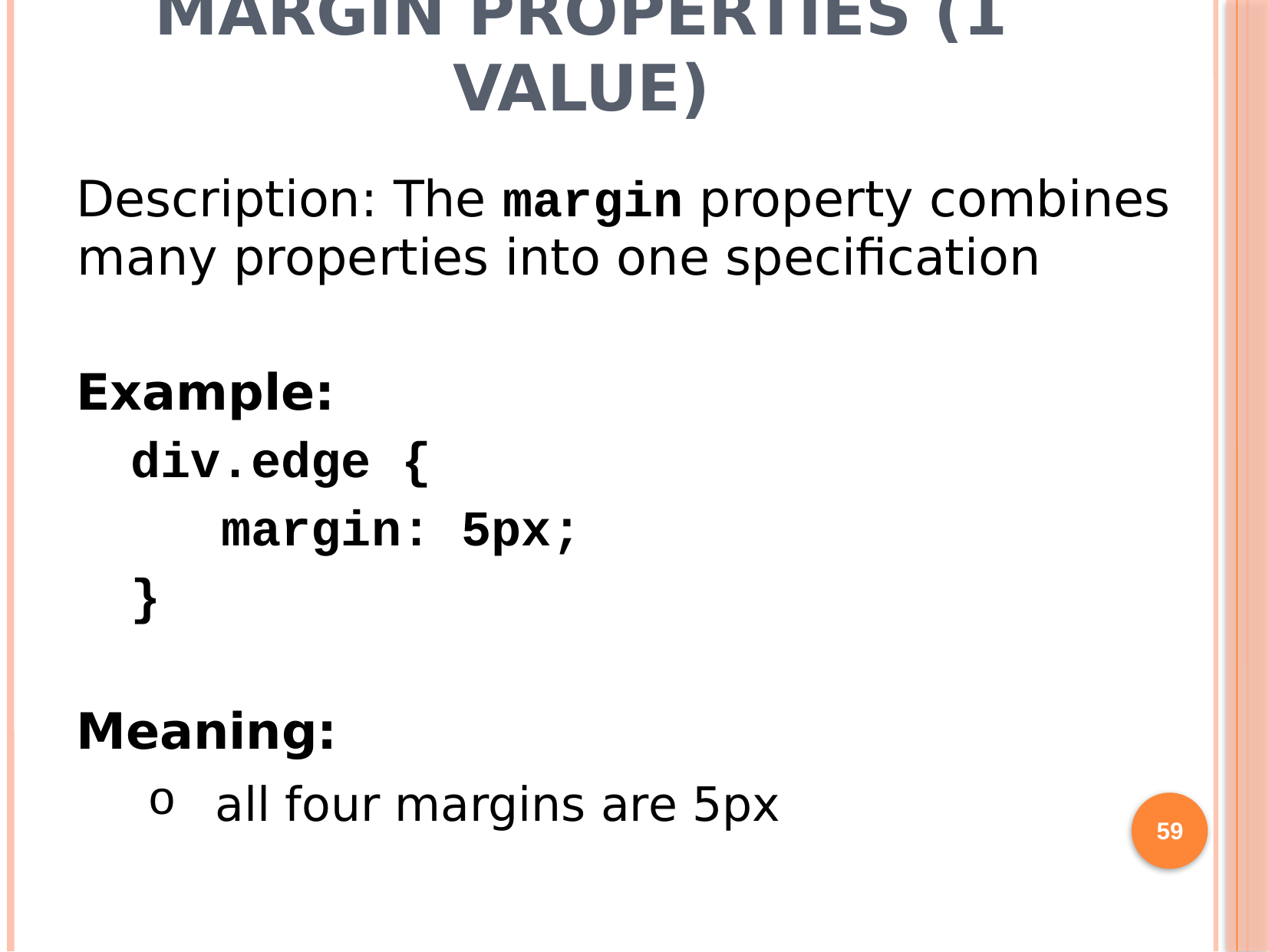

# margin Properties (1 value)
Description: The margin property combines many properties into one specification

Example:
div.edge {
   margin: 5px;
}

Meaning:
all four margins are 5px
59